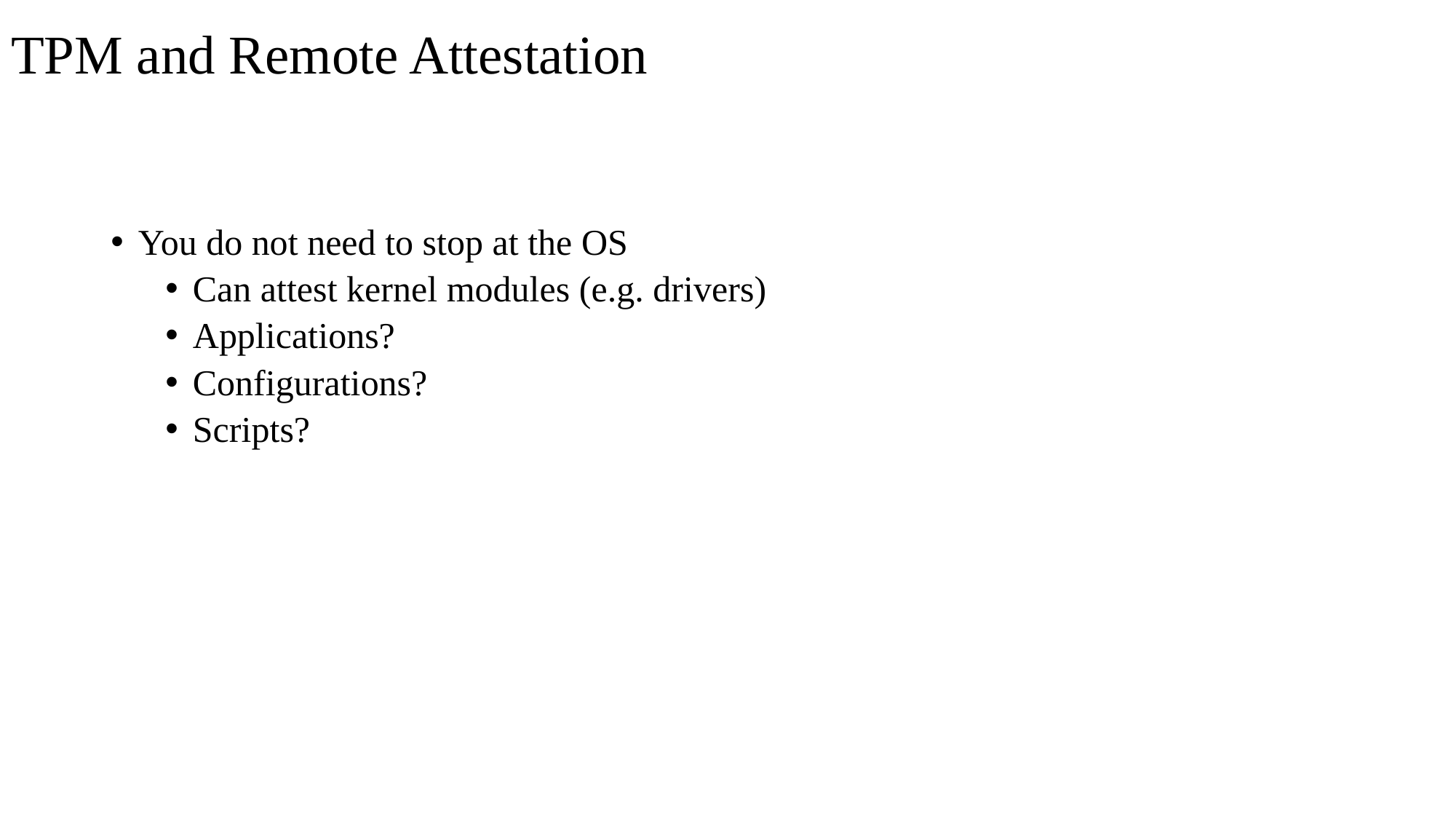

# TPM and Remote Attestation
You do not need to stop at the OS
Can attest kernel modules (e.g. drivers)
Applications?
Configurations?
Scripts?